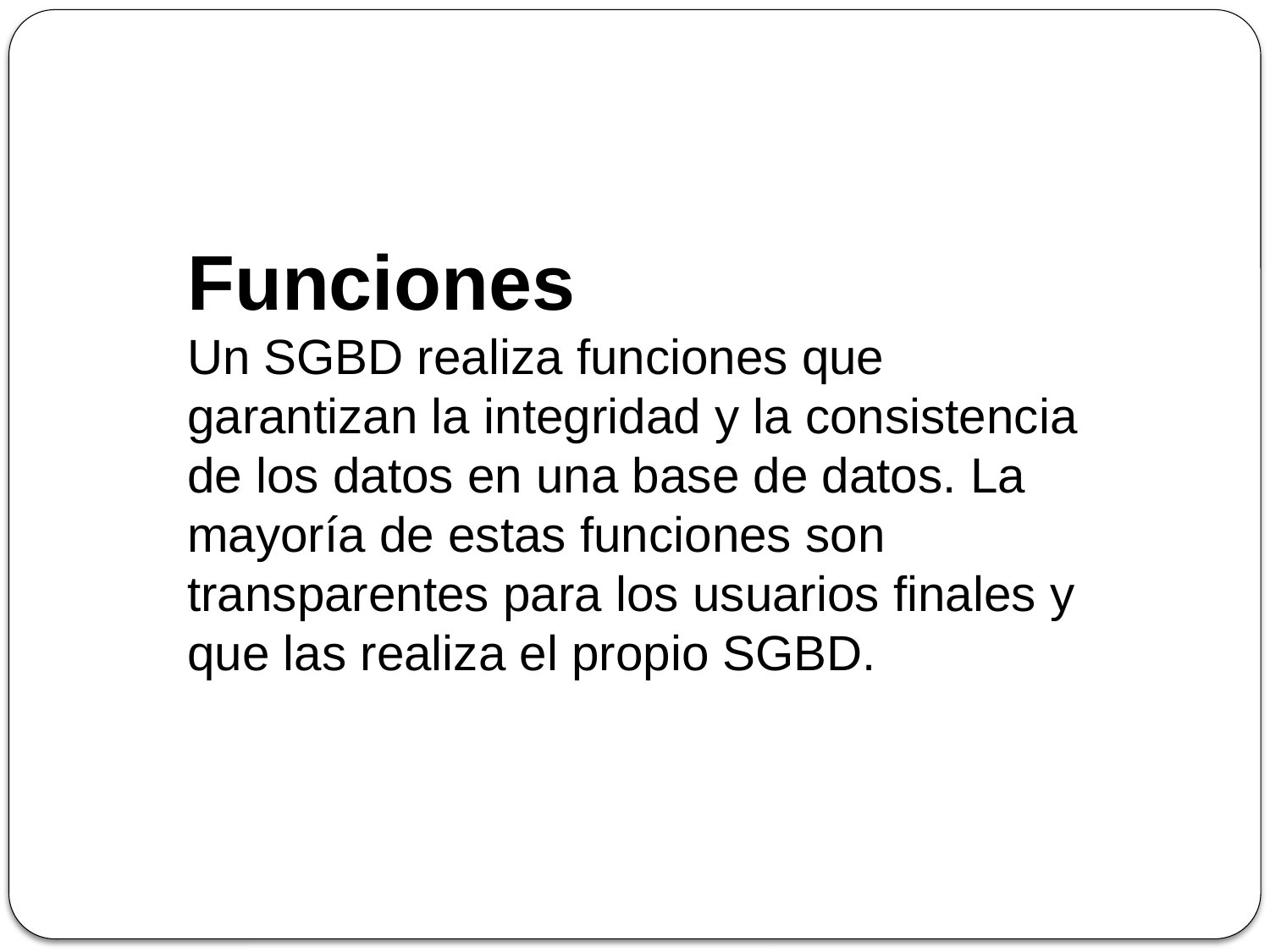

Funciones
Un SGBD realiza funciones que garantizan la integridad y la consistencia de los datos en una base de datos. La mayoría de estas funciones son transparentes para los usuarios finales y que las realiza el propio SGBD.